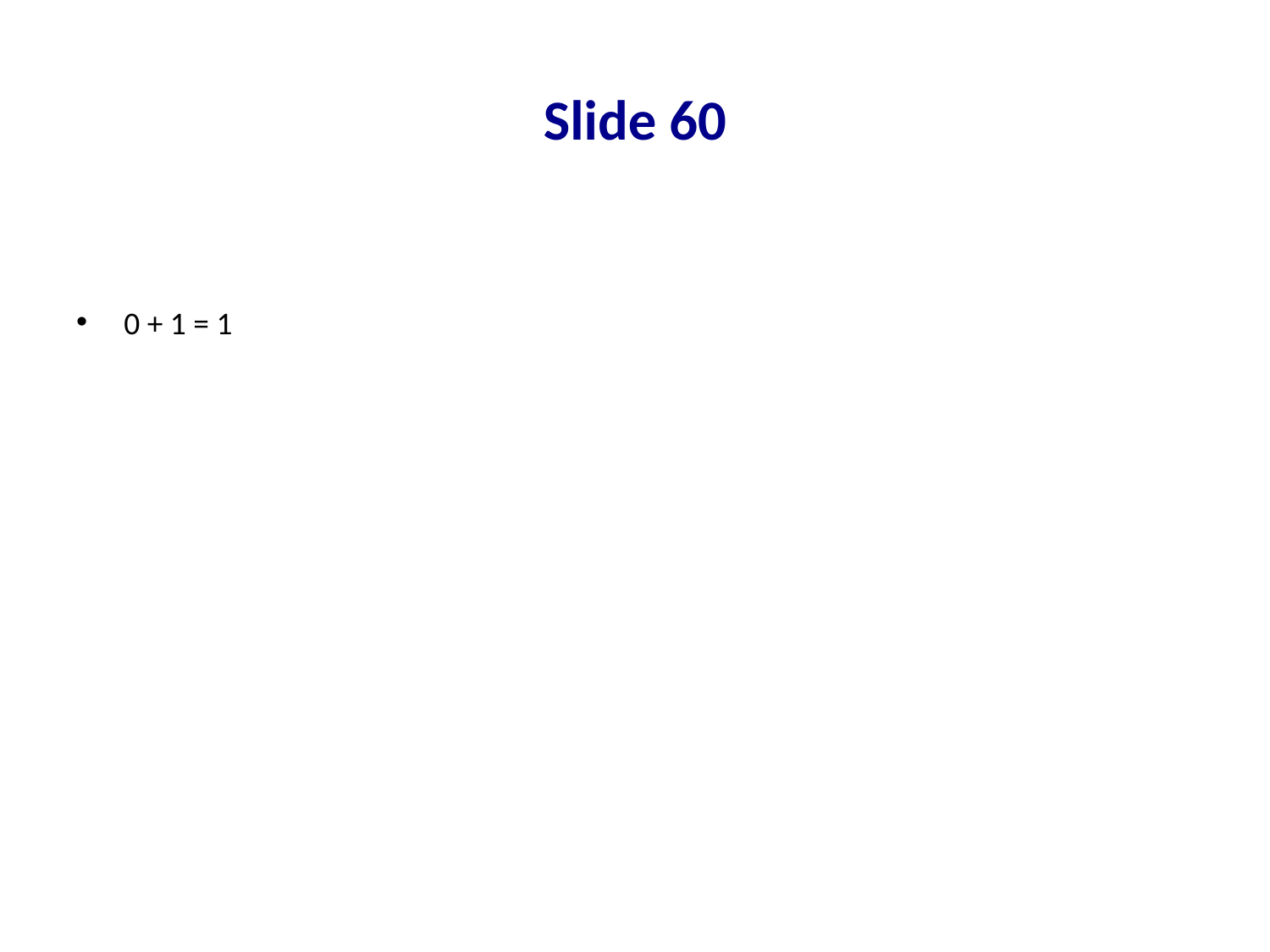

# Slide 60

0 + 1 = 1